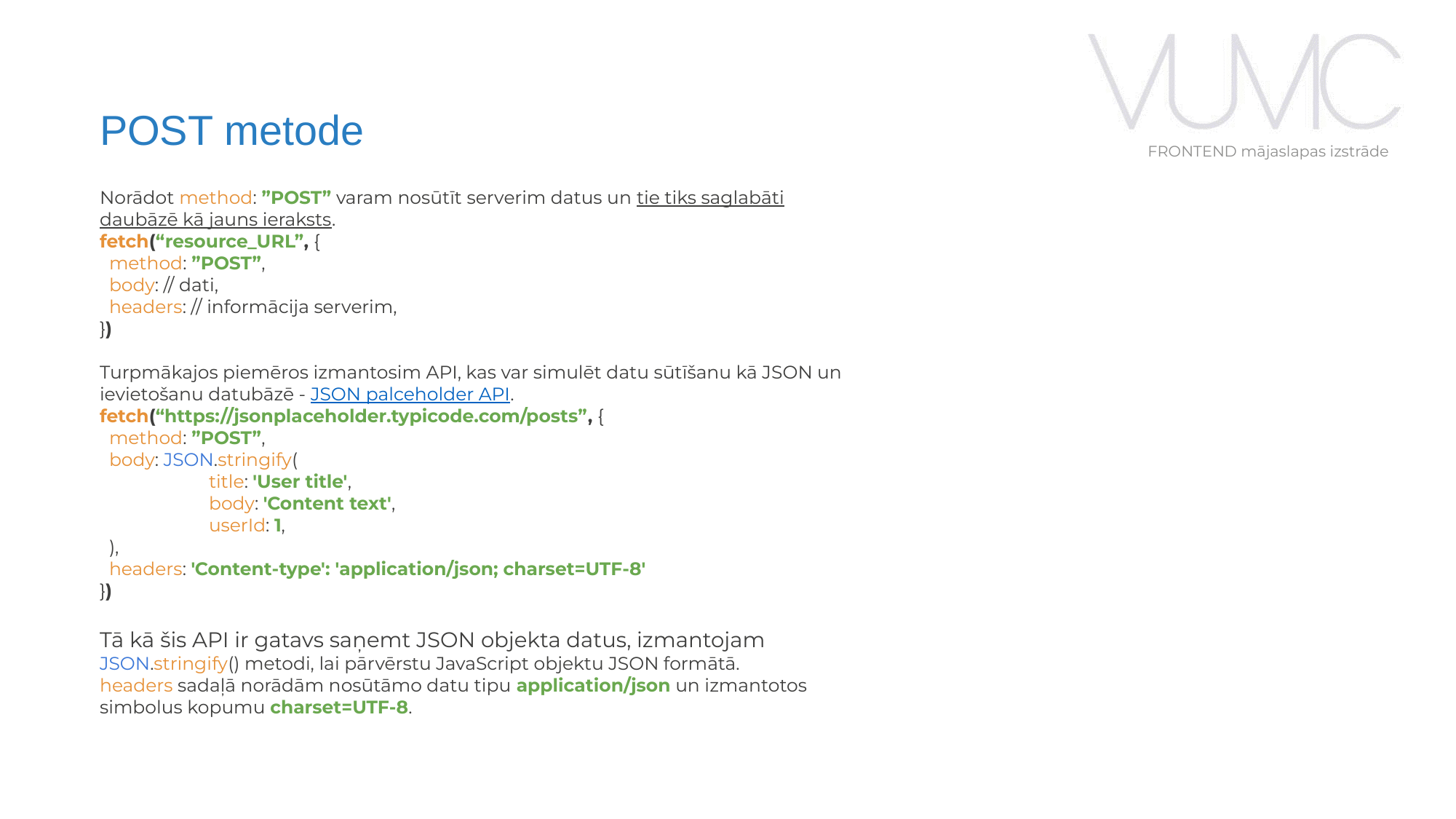

POST metode
FRONTEND mājaslapas izstrāde
Norādot method: ”POST” varam nosūtīt serverim datus un tie tiks saglabāti daubāzē kā jauns ieraksts.
fetch(“resource_URL”, {
  method: ”POST”,
  body: // dati,
  headers: // informācija serverim,
})

Turpmākajos piemēros izmantosim API, kas var simulēt datu sūtīšanu kā JSON un ievietošanu datubāzē - JSON palceholder API.
fetch(“https://jsonplaceholder.typicode.com/posts”, {
  method: ”POST”,
  body: JSON.stringify(
  	title: 'User title',
    	body: 'Content text',
    	userId: 1,
  ),
  headers: 'Content-type': 'application/json; charset=UTF-8'
})

Tā kā šis API ir gatavs saņemt JSON objekta datus, izmantojam JSON.stringify() metodi, lai pārvērstu JavaScript objektu JSON formātā.
headers sadaļā norādām nosūtāmo datu tipu application/json un izmantotos simbolus kopumu charset=UTF-8.
10